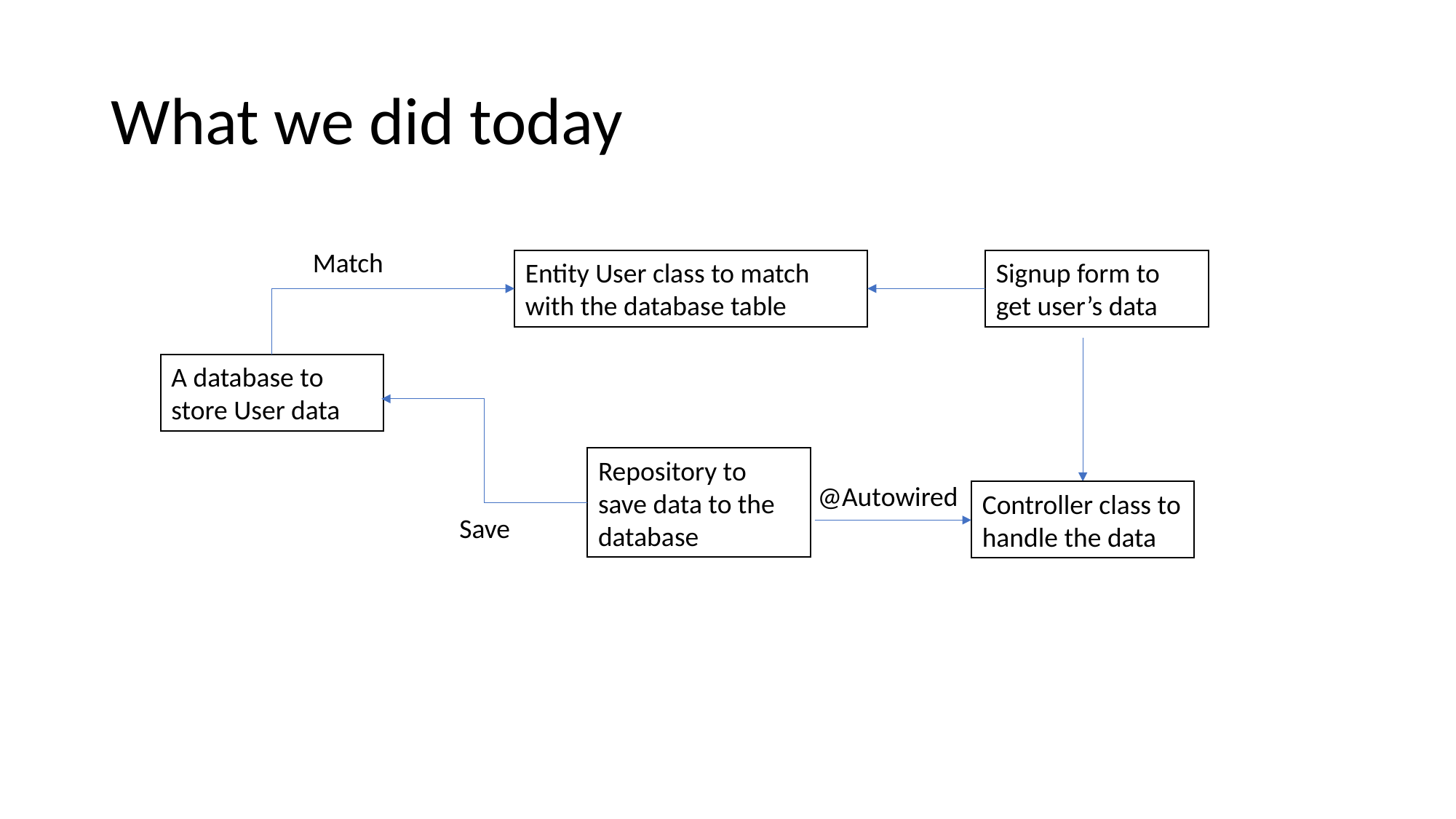

# What we did today
Match
Entity User class to match with the database table
Signup form to get user’s data
A database to store User data
Repository to save data to the database
@Autowired
Controller class to handle the data
Save